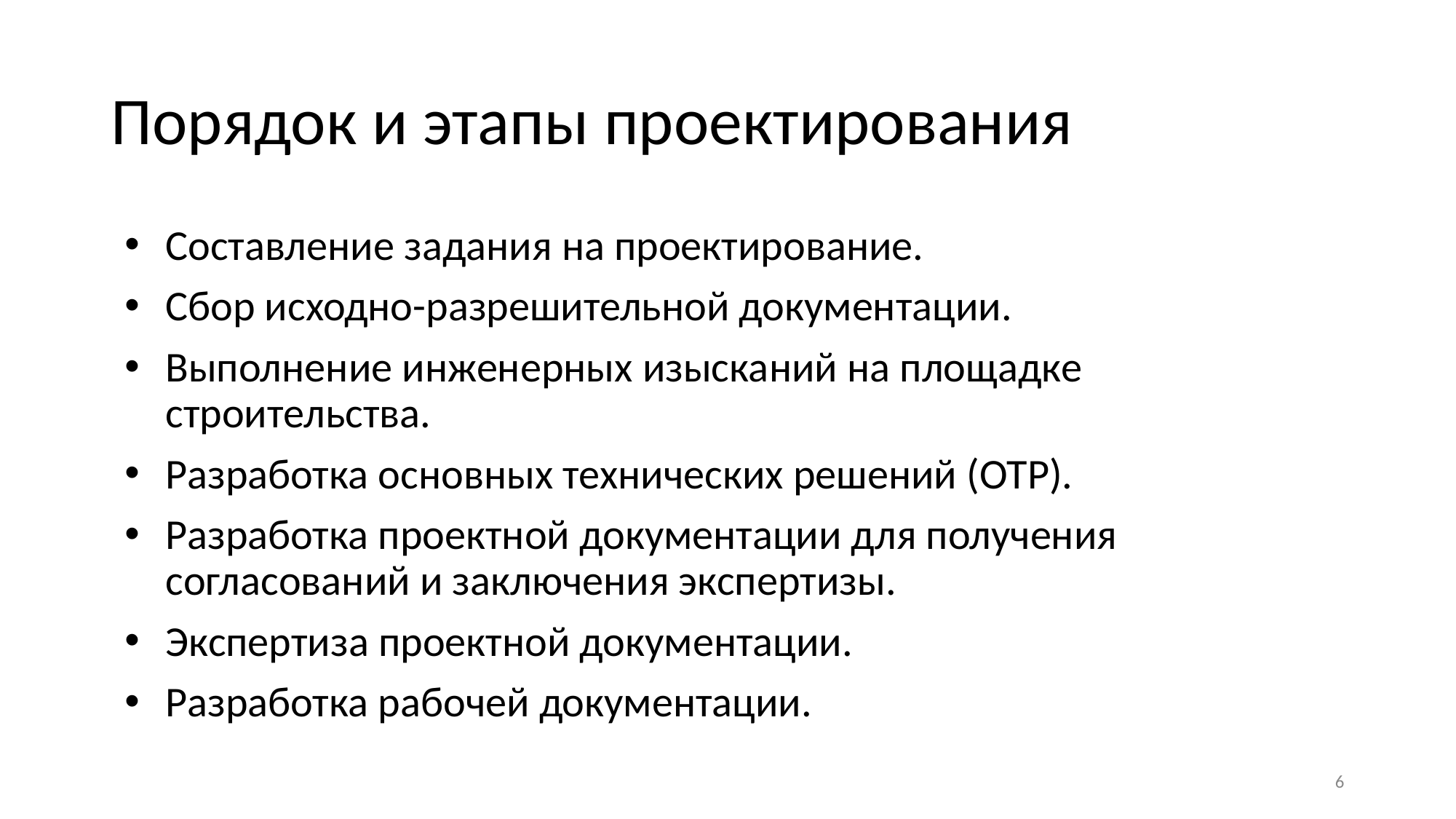

# Порядок и этапы проектирования
Составление задания на проектирование.
Сбор исходно-разрешительной документации.
Выполнение инженерных изысканий на площадке строительства.
Разработка основных технических решений (ОТР).
Разработка проектной документации для получения согласований и заключения экспертизы.
Экспертиза проектной документации.
Разработка рабочей документации.

6